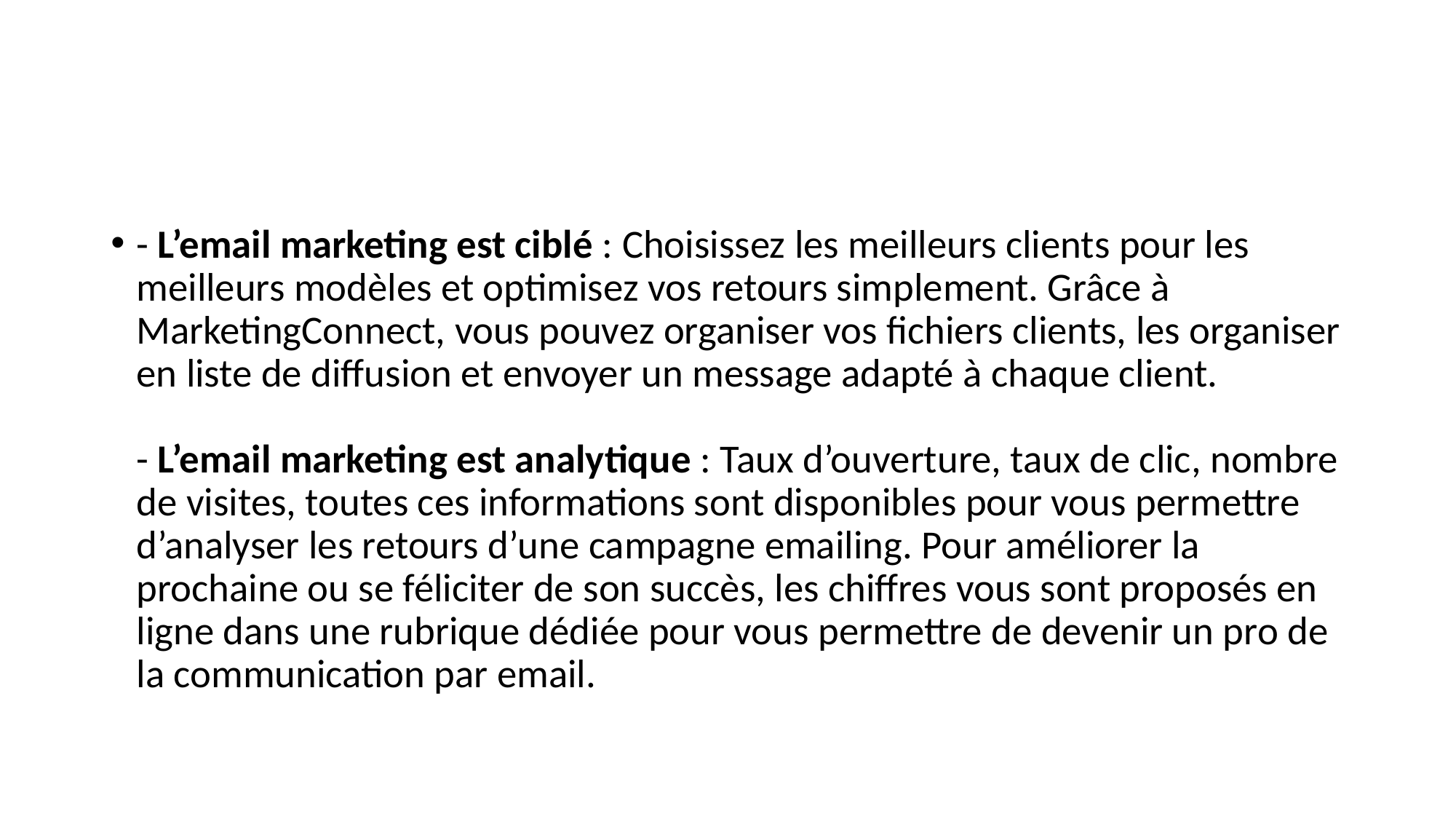

#
- L’email marketing est ciblé : Choisissez les meilleurs clients pour les meilleurs modèles et optimisez vos retours simplement. Grâce à MarketingConnect, vous pouvez organiser vos fichiers clients, les organiser en liste de diffusion et envoyer un message adapté à chaque client.
- L’email marketing est analytique : Taux d’ouverture, taux de clic, nombre de visites, toutes ces informations sont disponibles pour vous permettre d’analyser les retours d’une campagne emailing. Pour améliorer la prochaine ou se féliciter de son succès, les chiffres vous sont proposés en ligne dans une rubrique dédiée pour vous permettre de devenir un pro de la communication par email.